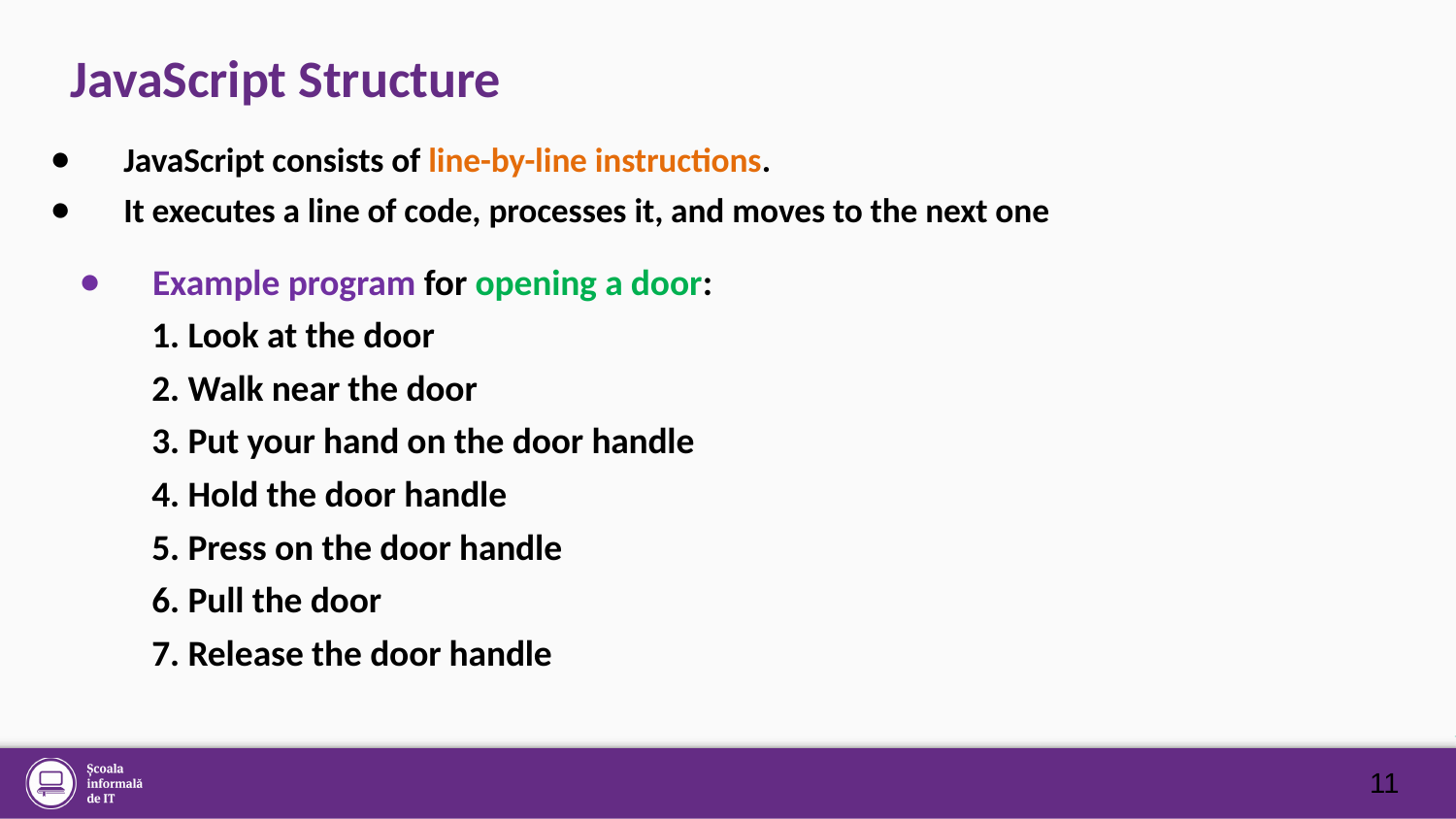

# JavaScript Structure
JavaScript consists of line-by-line instructions.
It executes a line of code, processes it, and moves to the next one

Example program for opening a door:
1. Look at the door
2. Walk near the door
3. Put your hand on the door handle
4. Hold the door handle
5. Press on the door handle
6. Pull the door
7. Release the door handle

11